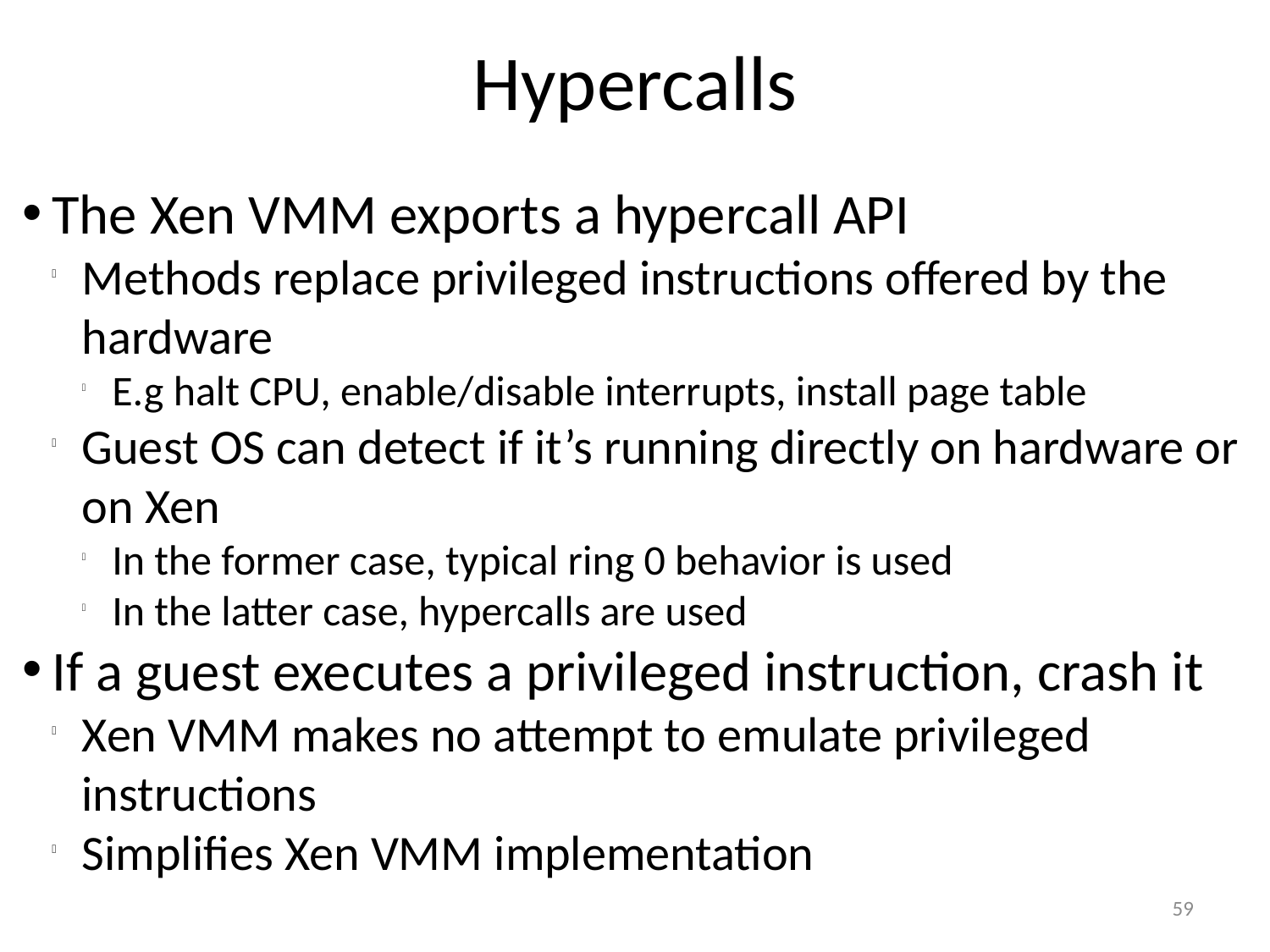

Hypercalls
The Xen VMM exports a hypercall API
Methods replace privileged instructions offered by the hardware
E.g halt CPU, enable/disable interrupts, install page table
Guest OS can detect if it’s running directly on hardware or on Xen
In the former case, typical ring 0 behavior is used
In the latter case, hypercalls are used
If a guest executes a privileged instruction, crash it
Xen VMM makes no attempt to emulate privileged instructions
Simplifies Xen VMM implementation
59